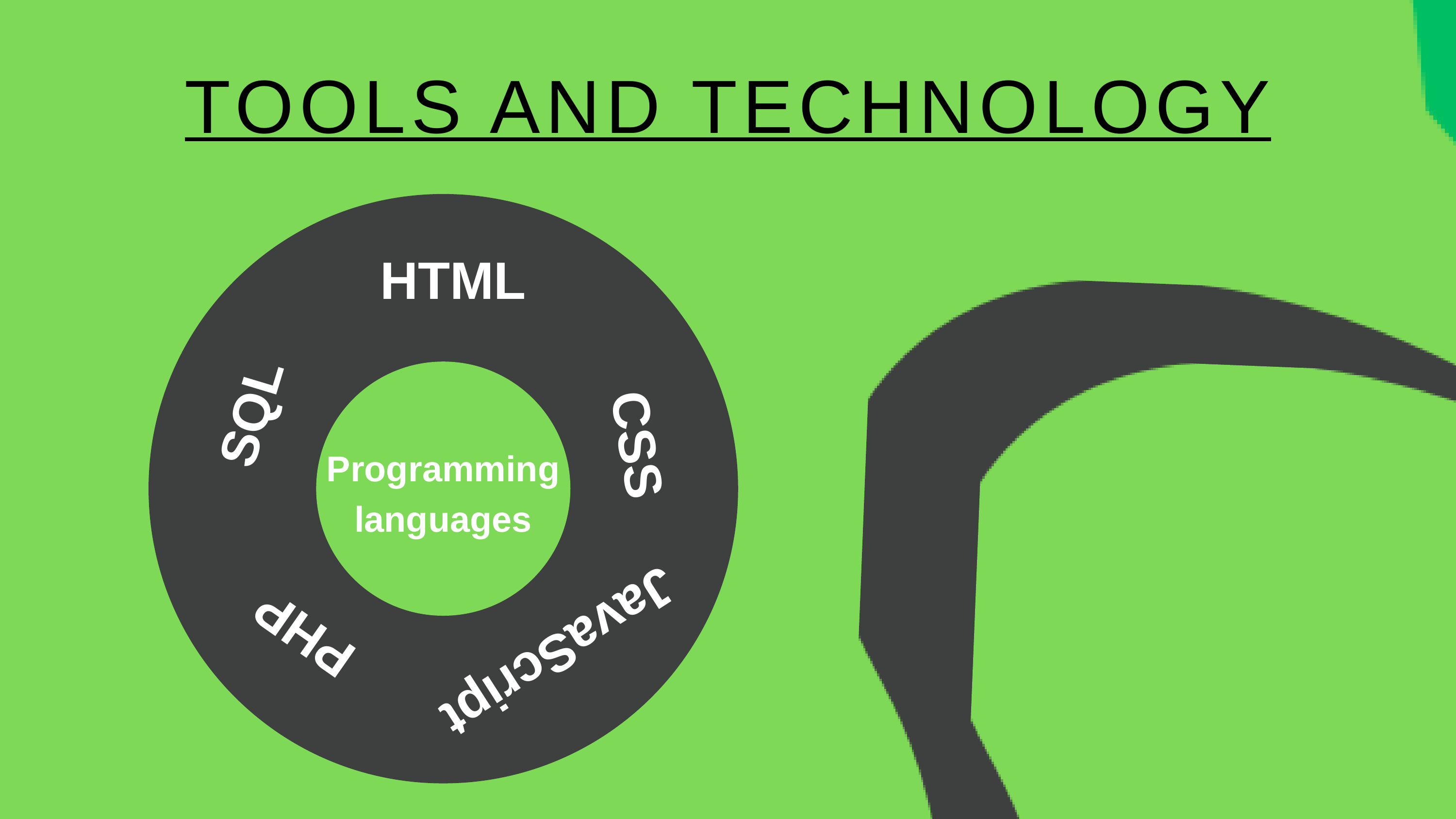

TOOLS AND TECHNOLOGY

HTML

SQL

CSS
Programming languages
PHP
JavaScript